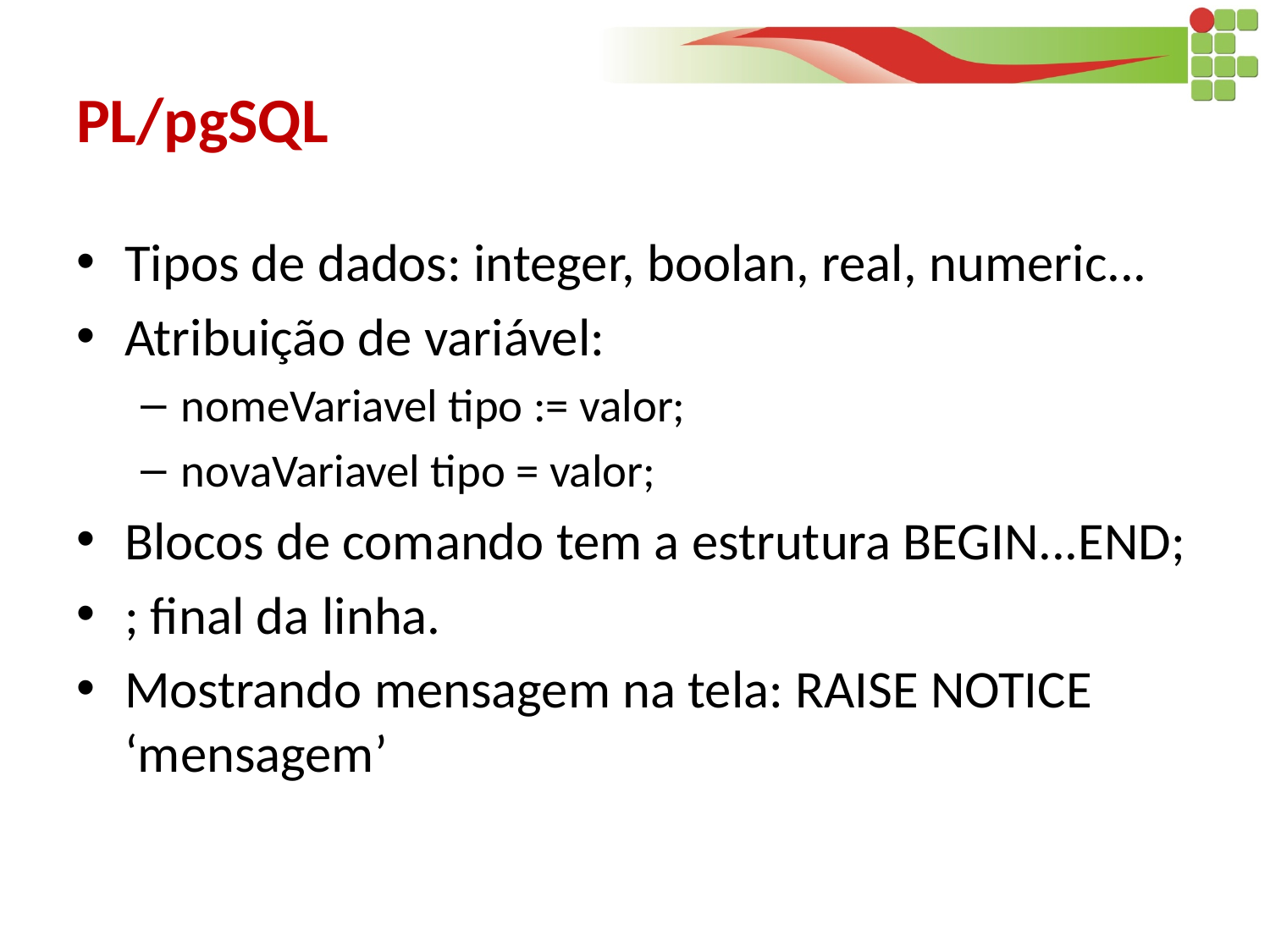

# PL/pgSQL
Tipos de dados: integer, boolan, real, numeric...
Atribuição de variável:
nomeVariavel tipo := valor;
novaVariavel tipo = valor;
Blocos de comando tem a estrutura BEGIN...END;
; final da linha.
Mostrando mensagem na tela: RAISE NOTICE ‘mensagem’